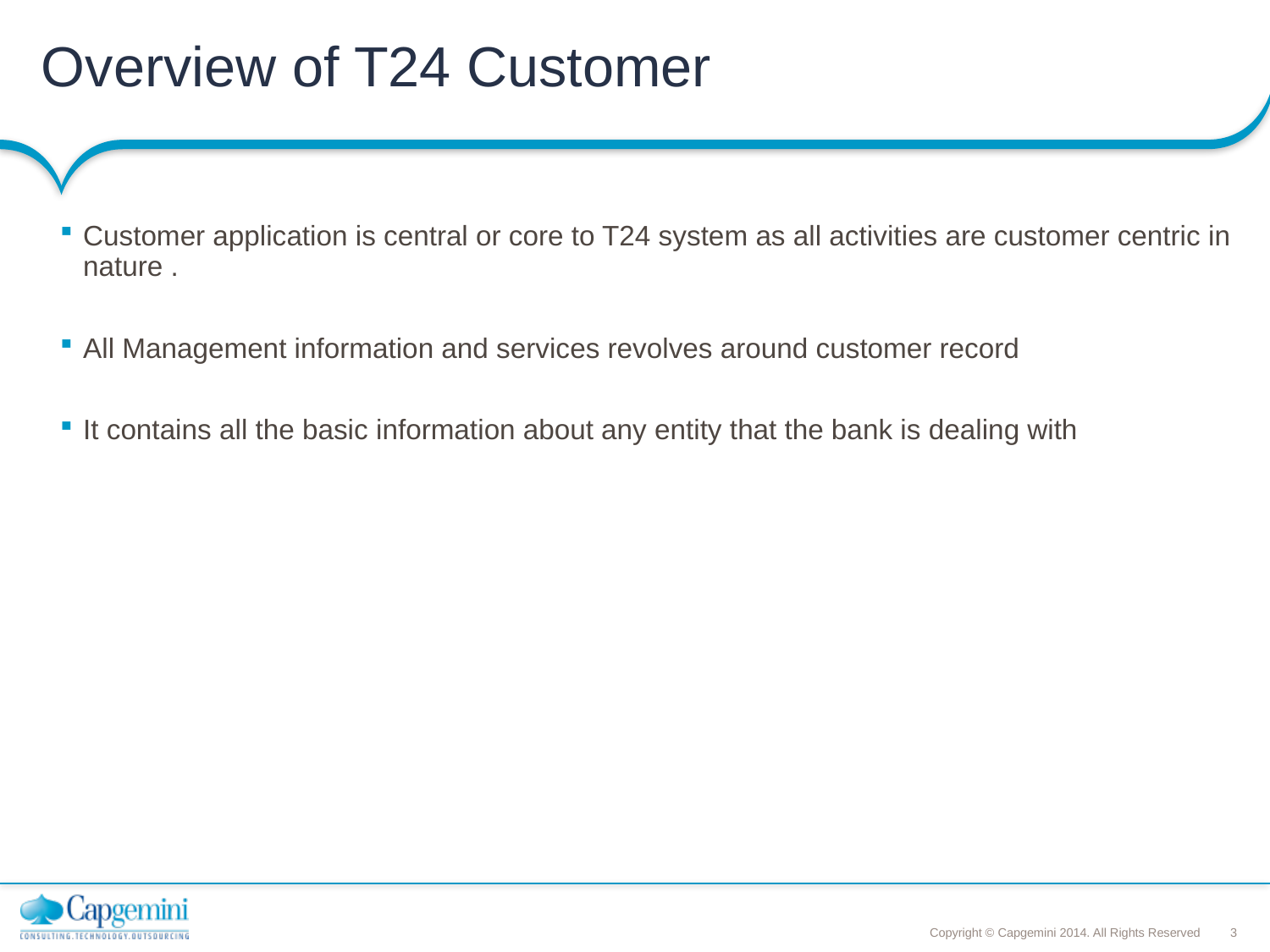

# Overview of T24 Customer
Customer application is central or core to T24 system as all activities are customer centric in nature .

All Management information and services revolves around customer record

It contains all the basic information about any entity that the bank is dealing with